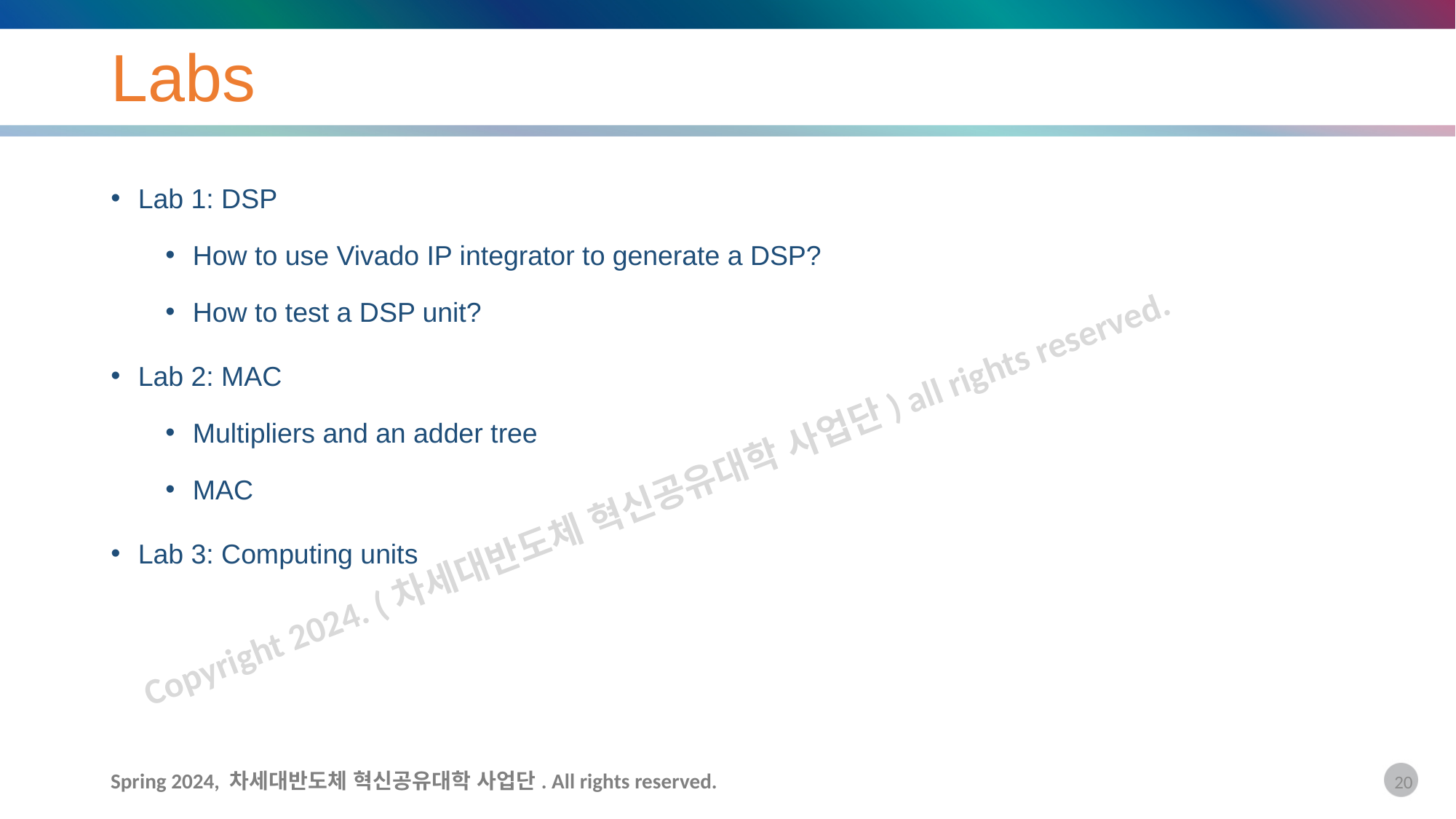

# Labs
Lab 1: DSP
How to use Vivado IP integrator to generate a DSP?
How to test a DSP unit?
Lab 2: MAC
Multipliers and an adder tree
MAC
Lab 3: Computing units
20